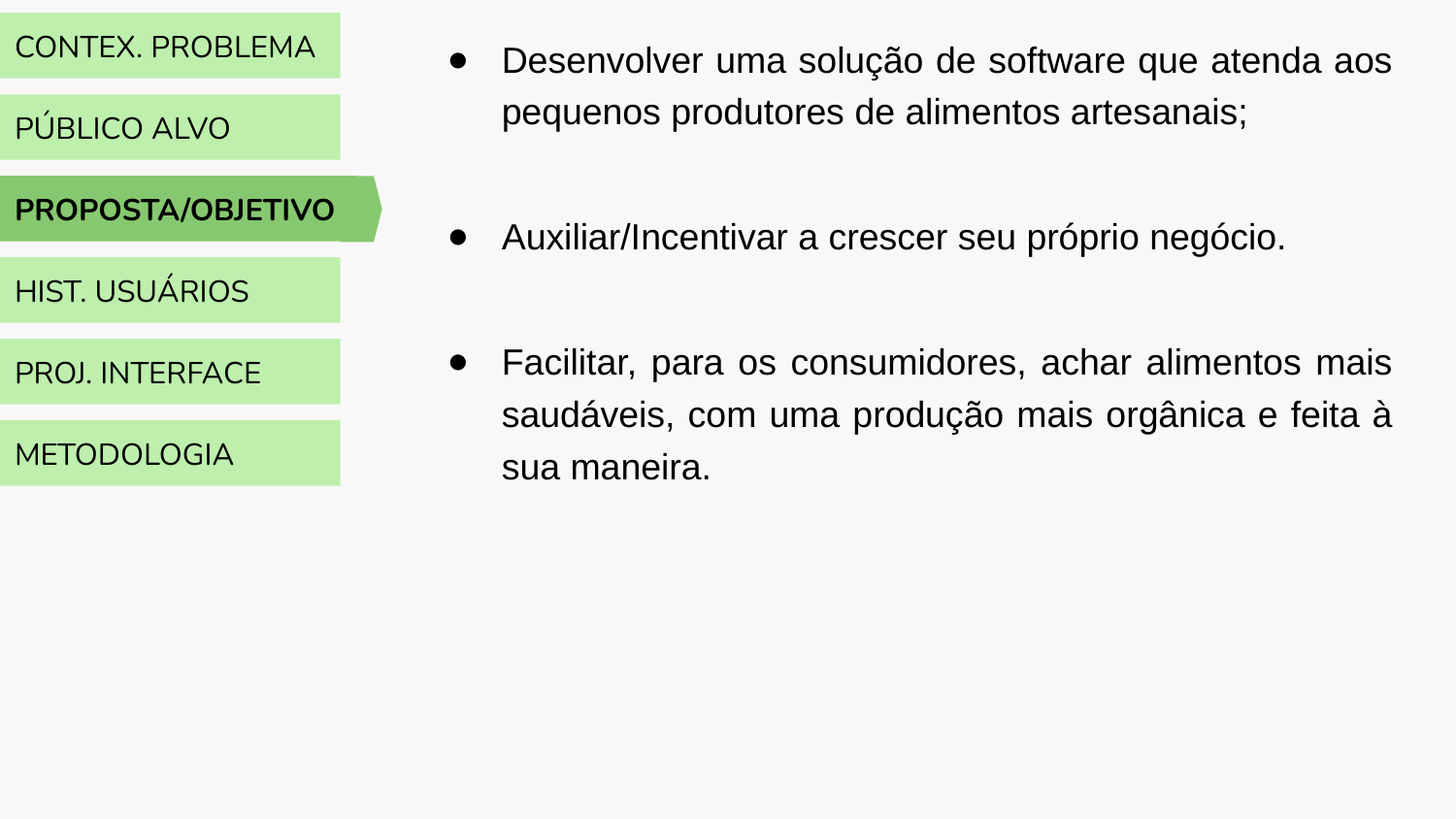

CONTEX. PROBLEMA
Desenvolver uma solução de software que atenda aos pequenos produtores de alimentos artesanais;

Auxiliar/Incentivar a crescer seu próprio negócio.

Facilitar, para os consumidores, achar alimentos mais saudáveis, com uma produção mais orgânica e feita à sua maneira.
PÚBLICO ALVO
PROPOSTA/OBJETIVO

HIST. USUÁRIOS
PROJ. INTERFACE
METODOLOGIA